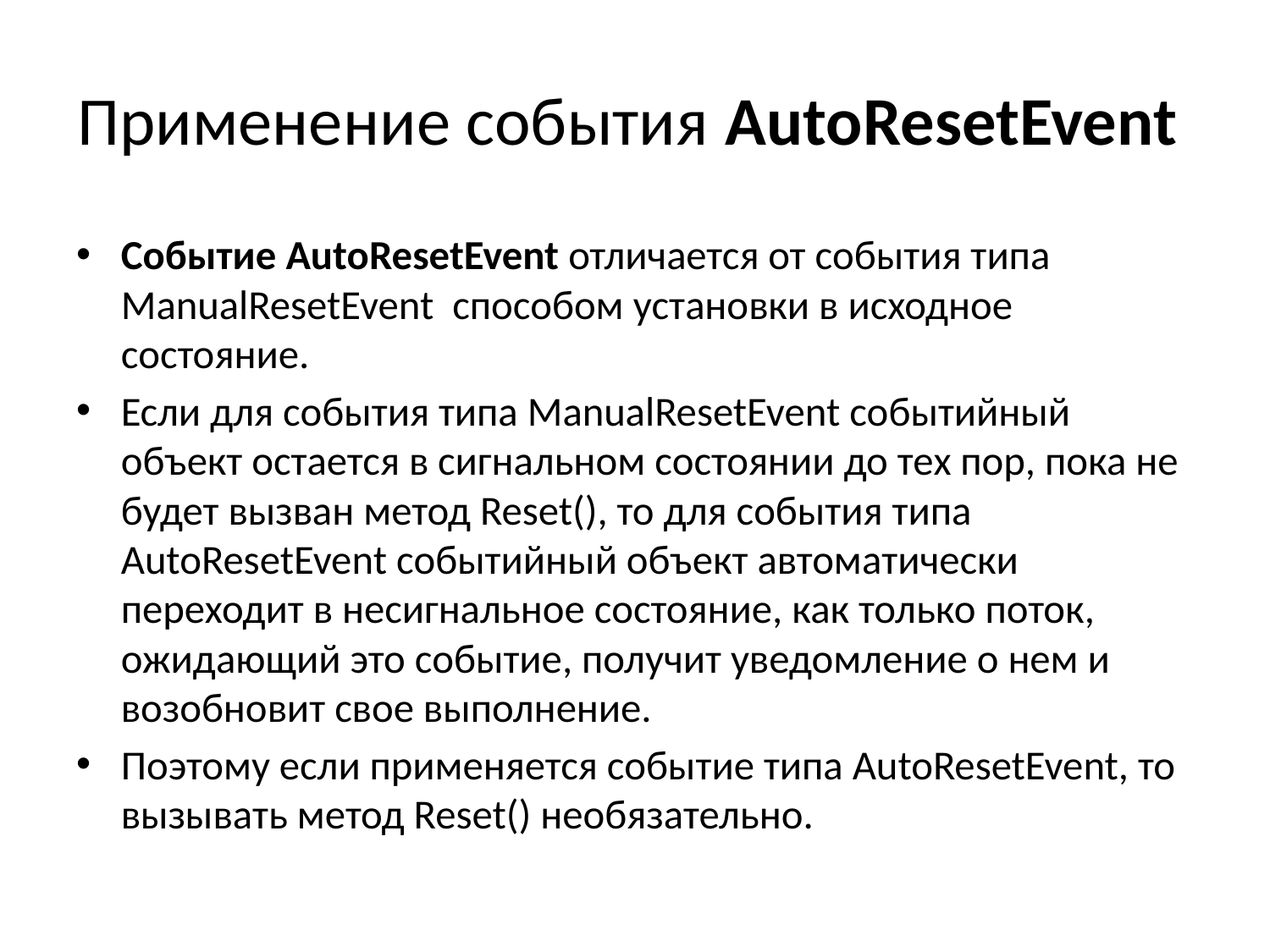

# Применение события AutoResetEvent
Событие AutoResetEvent отличается от события типа ManualResetEvent  способом установки в исходное состояние.
Если для события типа ManualResetEvent событийный объект остается в сигнальном состоянии до тех пор, пока не будет вызван метод Reset(), то для события типа AutoResetEvent событийный объект автоматически переходит в несигнальное состояние, как только поток, ожидающий это событие, получит уведомление о нем и возобновит свое выполнение.
Поэтому если применяется событие типа AutoResetEvent, то вызывать метод Reset() необязательно.